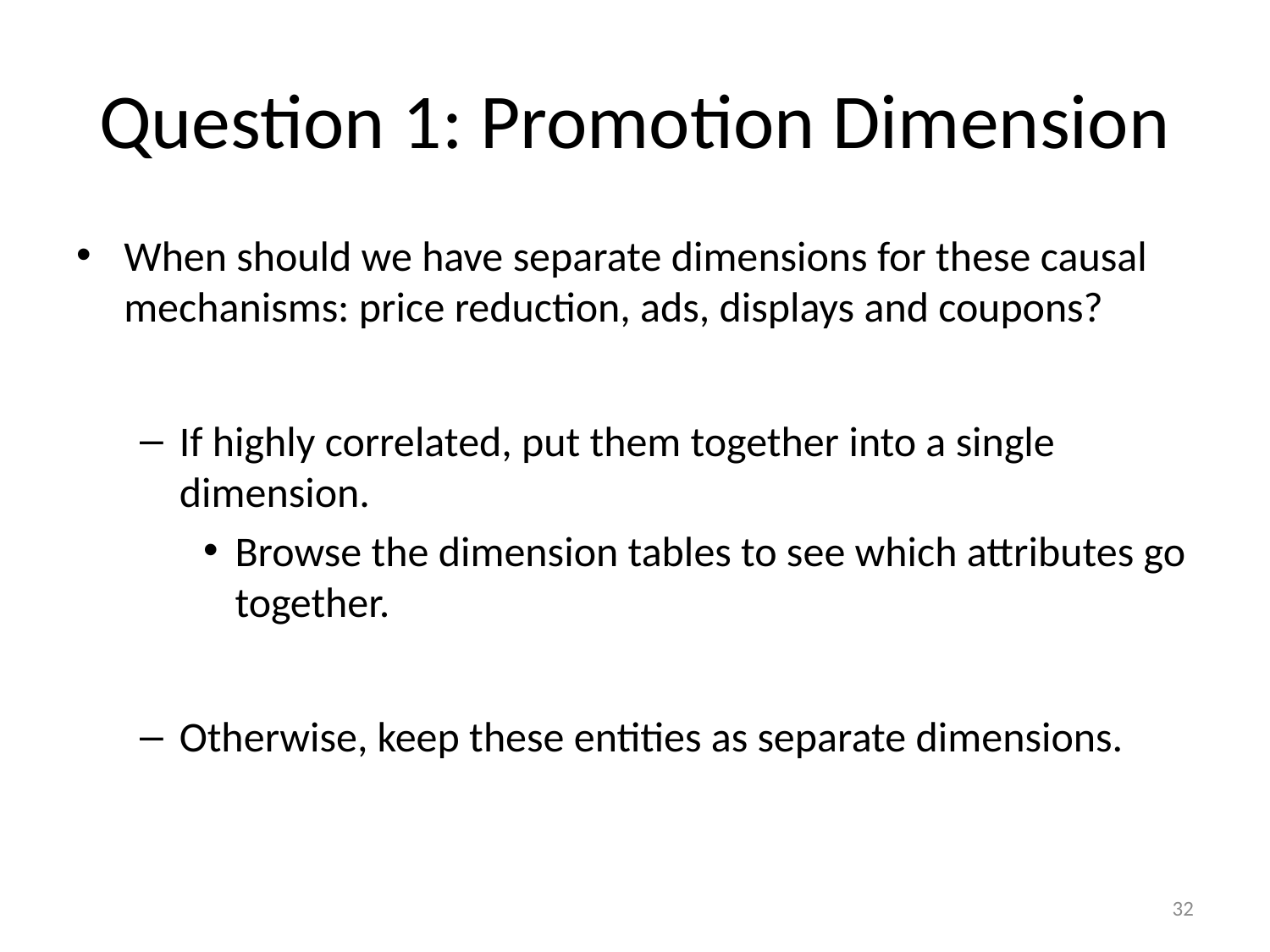

# Question 1: Promotion Dimension
When should we have separate dimensions for these causal mechanisms: price reduction, ads, displays and coupons?

If highly correlated, put them together into a single dimension.
Browse the dimension tables to see which attributes go together.

Otherwise, keep these entities as separate dimensions.

32